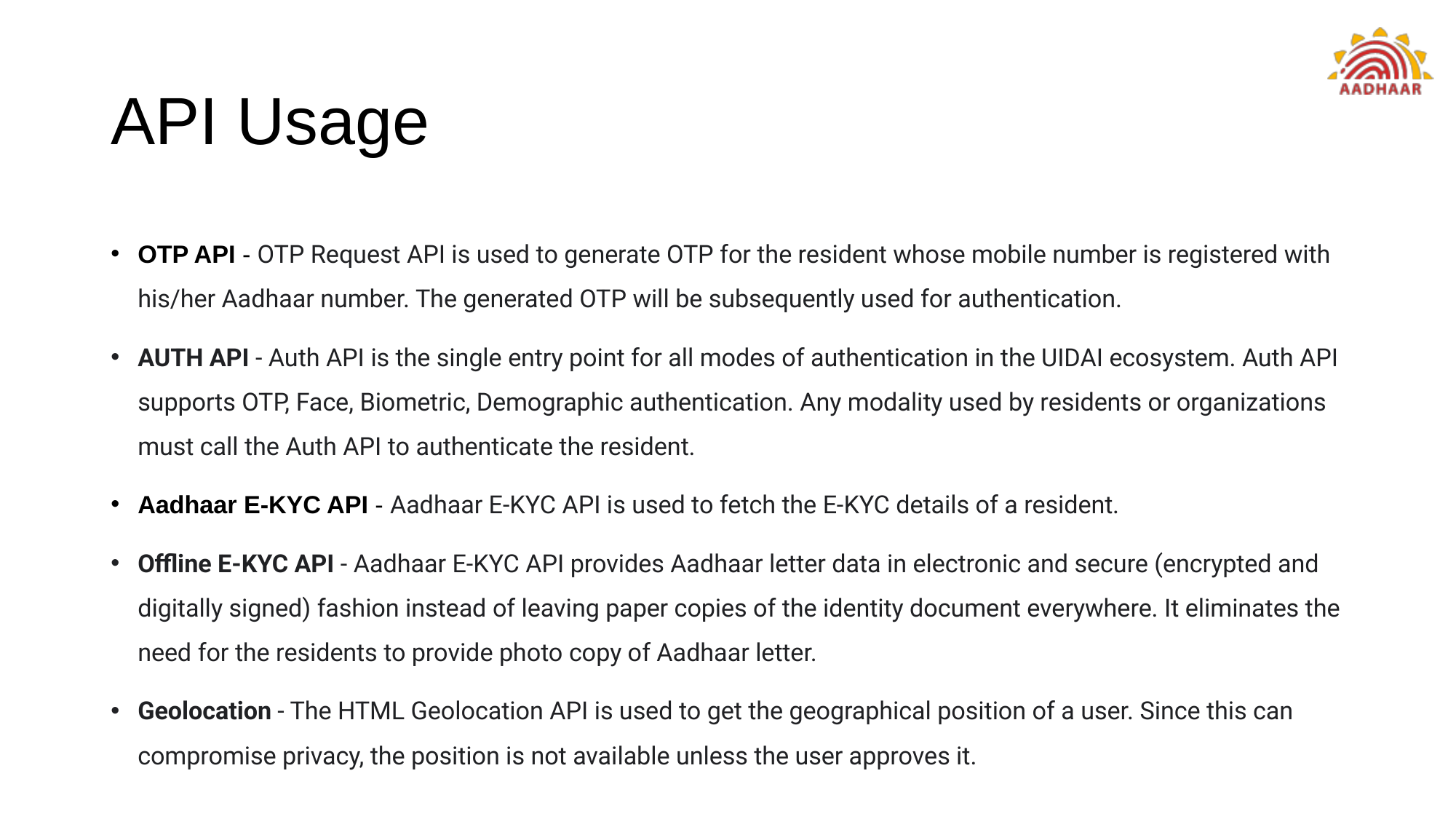

# API Usage
OTP API - OTP Request API is used to generate OTP for the resident whose mobile number is registered with his/her Aadhaar number. The generated OTP will be subsequently used for authentication.
AUTH API - Auth API is the single entry point for all modes of authentication in the UIDAI ecosystem. Auth API supports OTP, Face, Biometric, Demographic authentication. Any modality used by residents or organizations must call the Auth API to authenticate the resident.
Aadhaar E-KYC API - Aadhaar E-KYC API is used to fetch the E-KYC details of a resident.
Offline E-KYC API - Aadhaar E-KYC API provides Aadhaar letter data in electronic and secure (encrypted and digitally signed) fashion instead of leaving paper copies of the identity document everywhere. It eliminates the need for the residents to provide photo copy of Aadhaar letter.
Geolocation - The HTML Geolocation API is used to get the geographical position of a user. Since this can compromise privacy, the position is not available unless the user approves it.